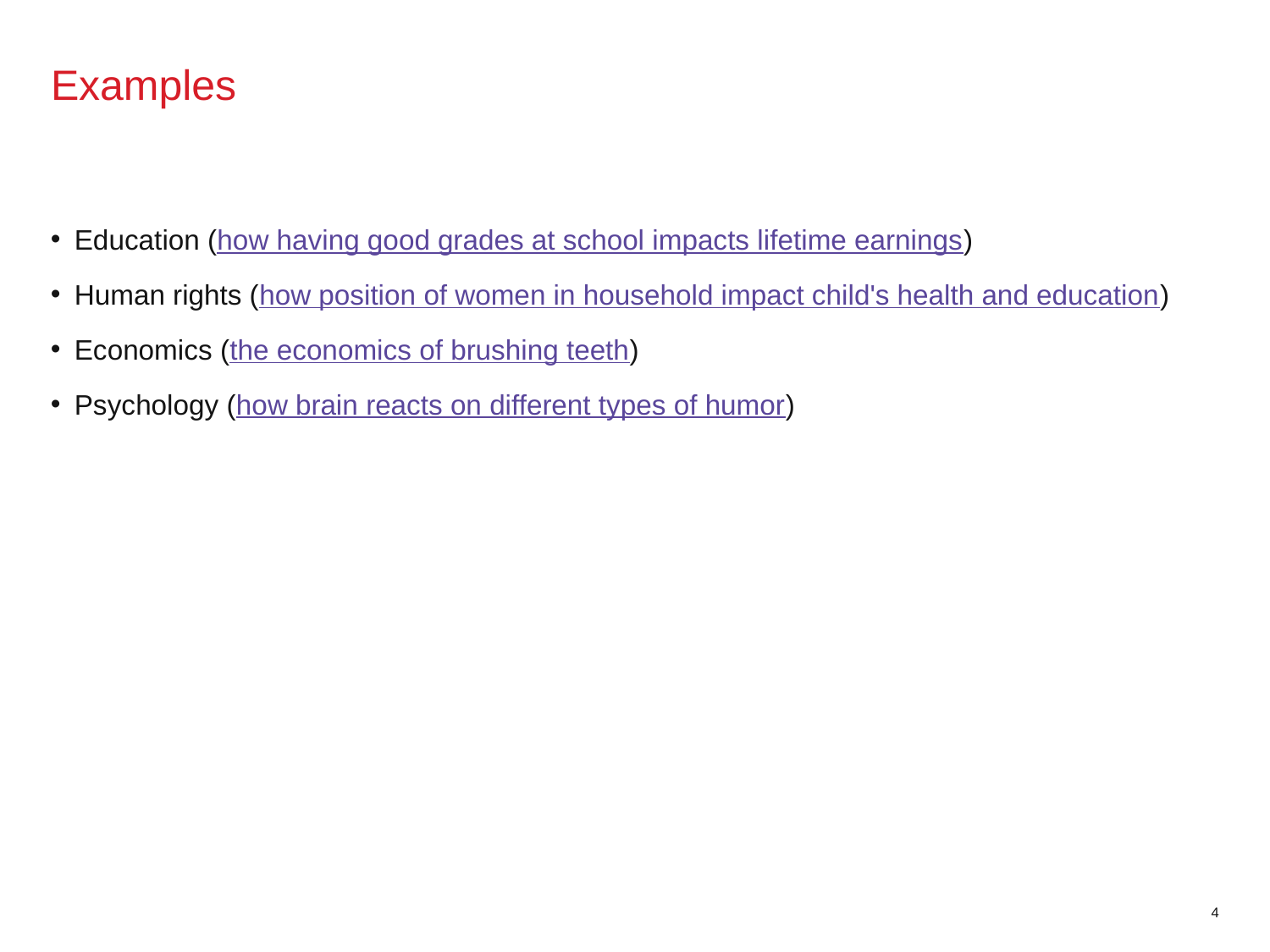

# Examples
Education (how having good grades at school impacts lifetime earnings)
Human rights (how position of women in household impact child's health and education)
Economics (the economics of brushing teeth)
Psychology (how brain reacts on different types of humor)

4